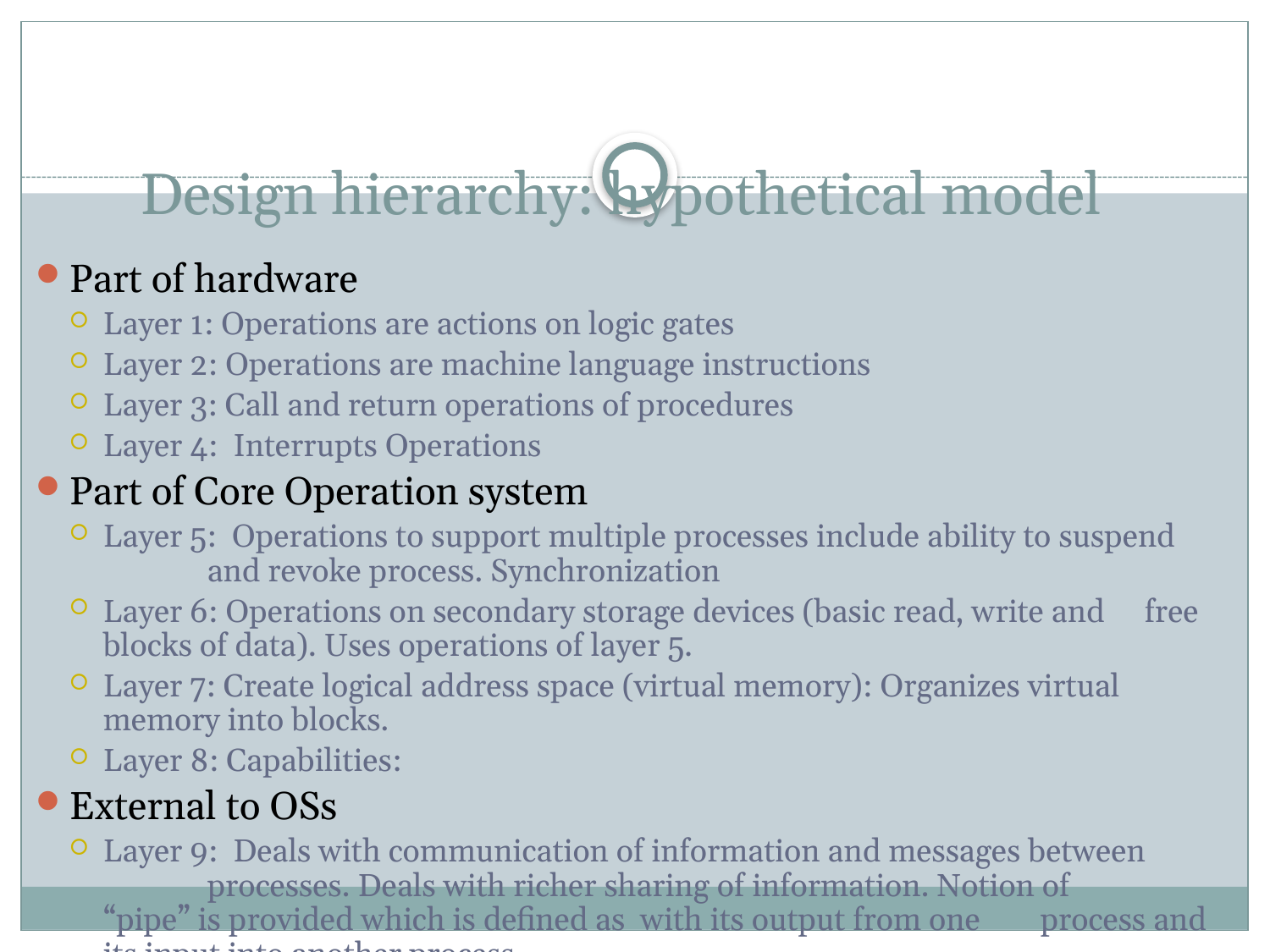

# Design hierarchy: hypothetical model
Part of hardware
Layer 1: Operations are actions on logic gates
Layer 2: Operations are machine language instructions
Layer 3: Call and return operations of procedures
Layer 4:  Interrupts Operations
Part of Core Operation system
Layer 5:  Operations to support multiple processes include ability to suspend 		and revoke process. Synchronization
Layer 6: Operations on secondary storage devices (basic read, write and 			free blocks of data). Uses operations of layer 5.
Layer 7: Create logical address space (virtual memory): Organizes virtual 			memory into blocks.
Layer 8: Capabilities:
External to OSs
Layer 9:  Deals with communication of information and messages between 		processes. Deals with richer sharing of information. Notion of 			“pipe” is provided which is defined as  with its output from one 			process and its input into another process.